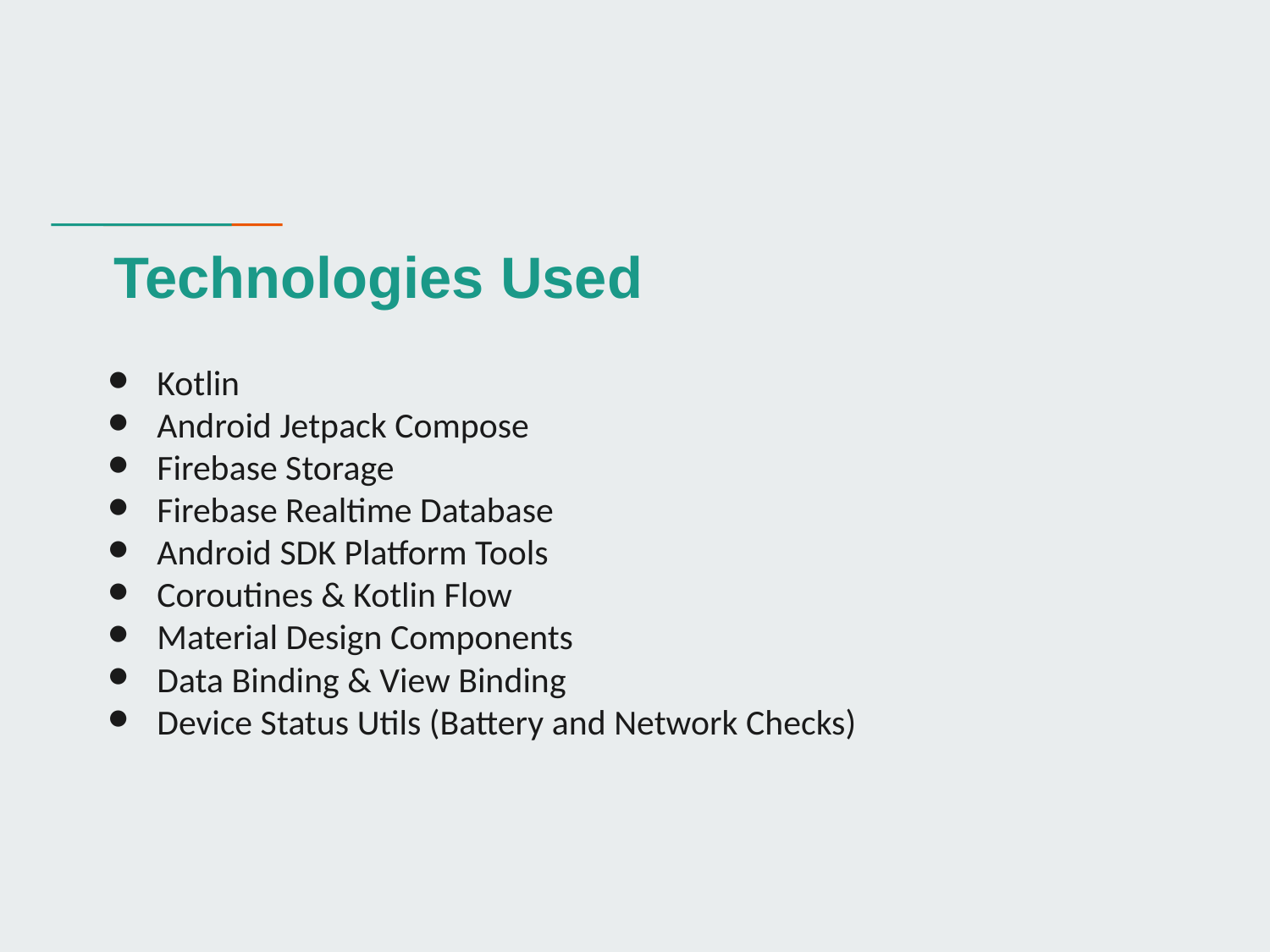

# Technologies Used
Kotlin
Android Jetpack Compose
Firebase Storage
Firebase Realtime Database
Android SDK Platform Tools
Coroutines & Kotlin Flow
Material Design Components
Data Binding & View Binding
Device Status Utils (Battery and Network Checks)